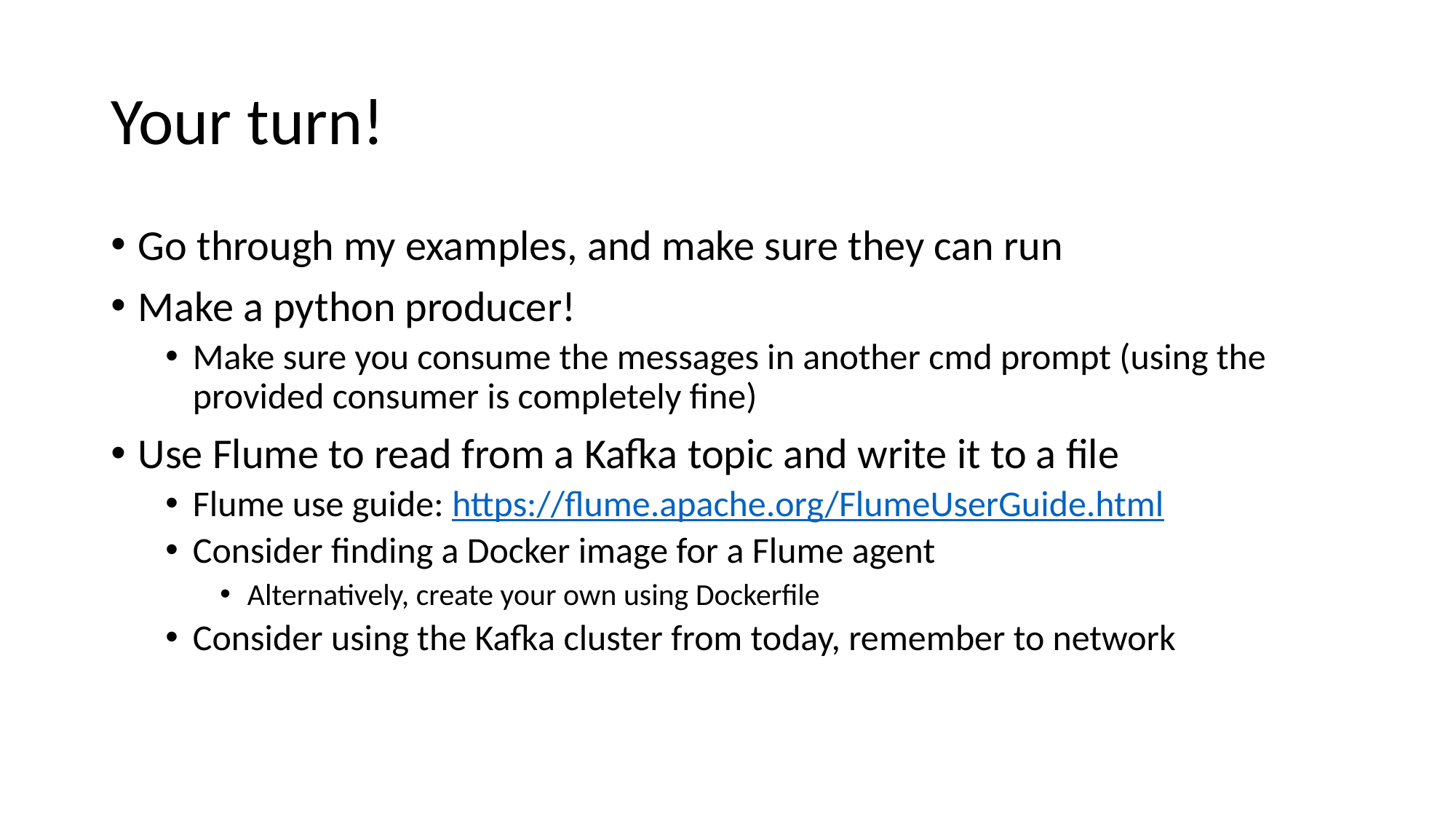

# Your turn!
Go through my examples, and make sure they can run
Make a python producer!
Make sure you consume the messages in another cmd prompt (using the provided consumer is completely fine)
Use Flume to read from a Kafka topic and write it to a file
Flume use guide: https://flume.apache.org/FlumeUserGuide.html
Consider finding a Docker image for a Flume agent
Alternatively, create your own using Dockerfile
Consider using the Kafka cluster from today, remember to network